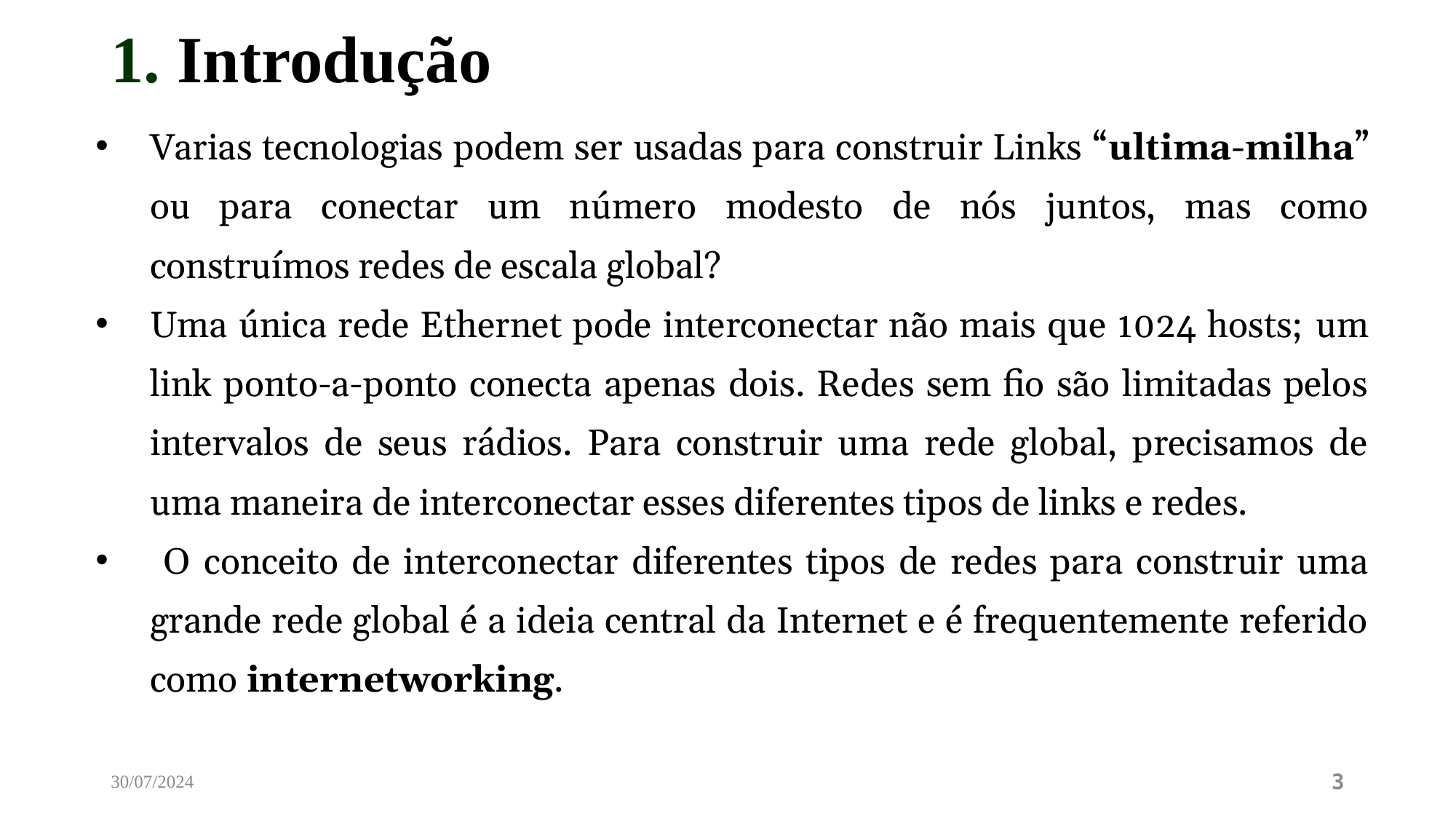

# 1. Introdução
Varias tecnologias podem ser usadas para construir Links “ultima-milha” ou para conectar um número modesto de nós juntos, mas como construímos redes de escala global?
Uma única rede Ethernet pode interconectar não mais que 1024 hosts; um link ponto-a-ponto conecta apenas dois. Redes sem fio são limitadas pelos intervalos de seus rádios. Para construir uma rede global, precisamos de uma maneira de interconectar esses diferentes tipos de links e redes.
 O conceito de interconectar diferentes tipos de redes para construir uma grande rede global é a ideia central da Internet e é frequentemente referido como internetworking.

30/07/2024
3